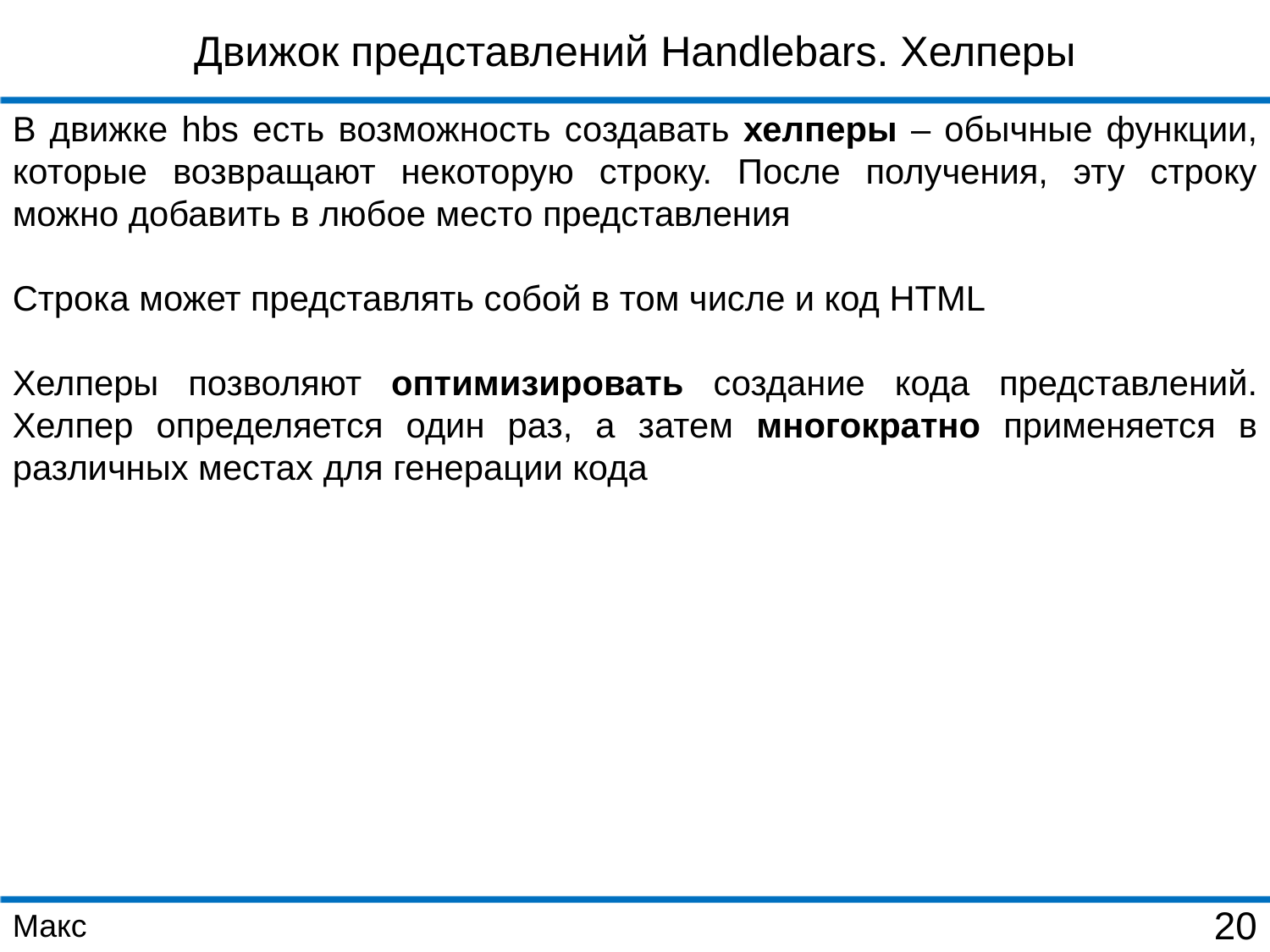

Движок представлений Handlebars. Хелперы
В движке hbs есть возможность создавать хелперы – обычные функции, которые возвращают некоторую строку. После получения, эту строку можно добавить в любое место представления

Строка может представлять собой в том числе и код HTML

Хелперы позволяют оптимизировать создание кода представлений. Хелпер определяется один раз, а затем многократно применяется в различных местах для генерации кода
Макс
20